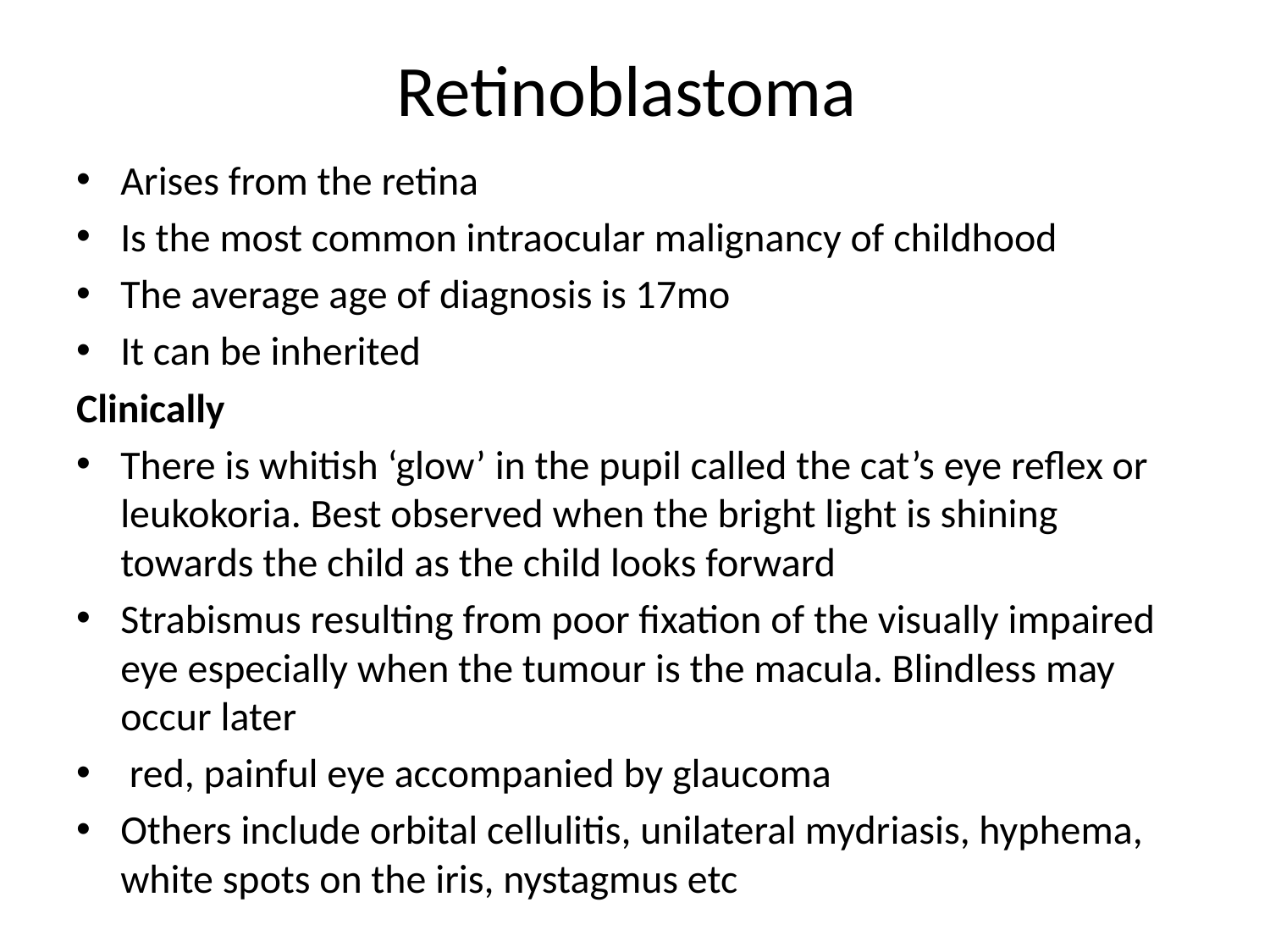

# Retinoblastoma
Arises from the retina
Is the most common intraocular malignancy of childhood
The average age of diagnosis is 17mo
It can be inherited
Clinically
There is whitish ‘glow’ in the pupil called the cat’s eye reflex or leukokoria. Best observed when the bright light is shining towards the child as the child looks forward
Strabismus resulting from poor fixation of the visually impaired eye especially when the tumour is the macula. Blindless may occur later
 red, painful eye accompanied by glaucoma
Others include orbital cellulitis, unilateral mydriasis, hyphema, white spots on the iris, nystagmus etc